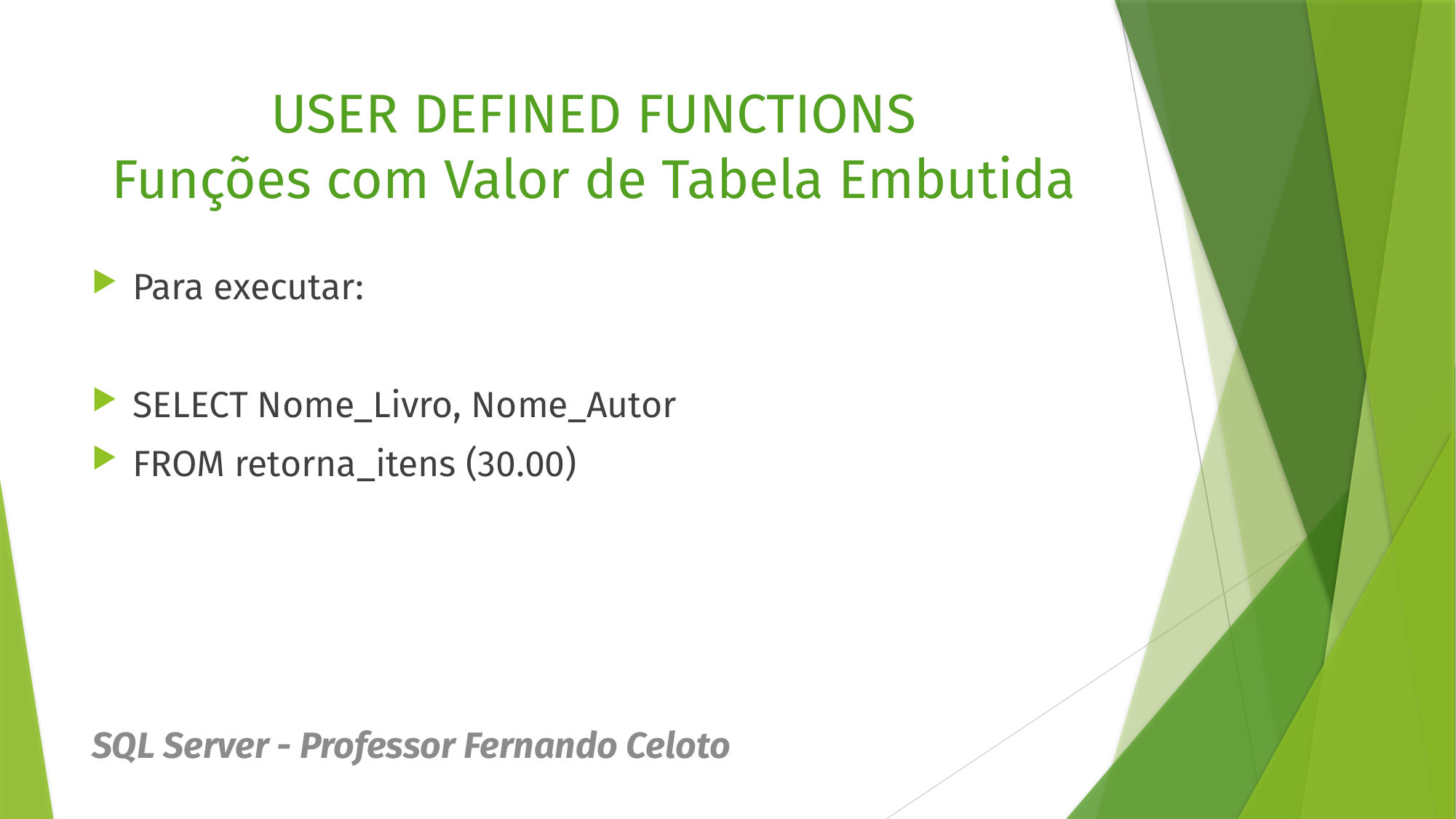

# USER DEFINED FUNCTIONS Funções com Valor de Tabela Embutida
Para executar:

SELECT Nome_Livro, Nome_Autor
FROM retorna_itens (30.00)

SQL Server - Professor Fernando Celoto